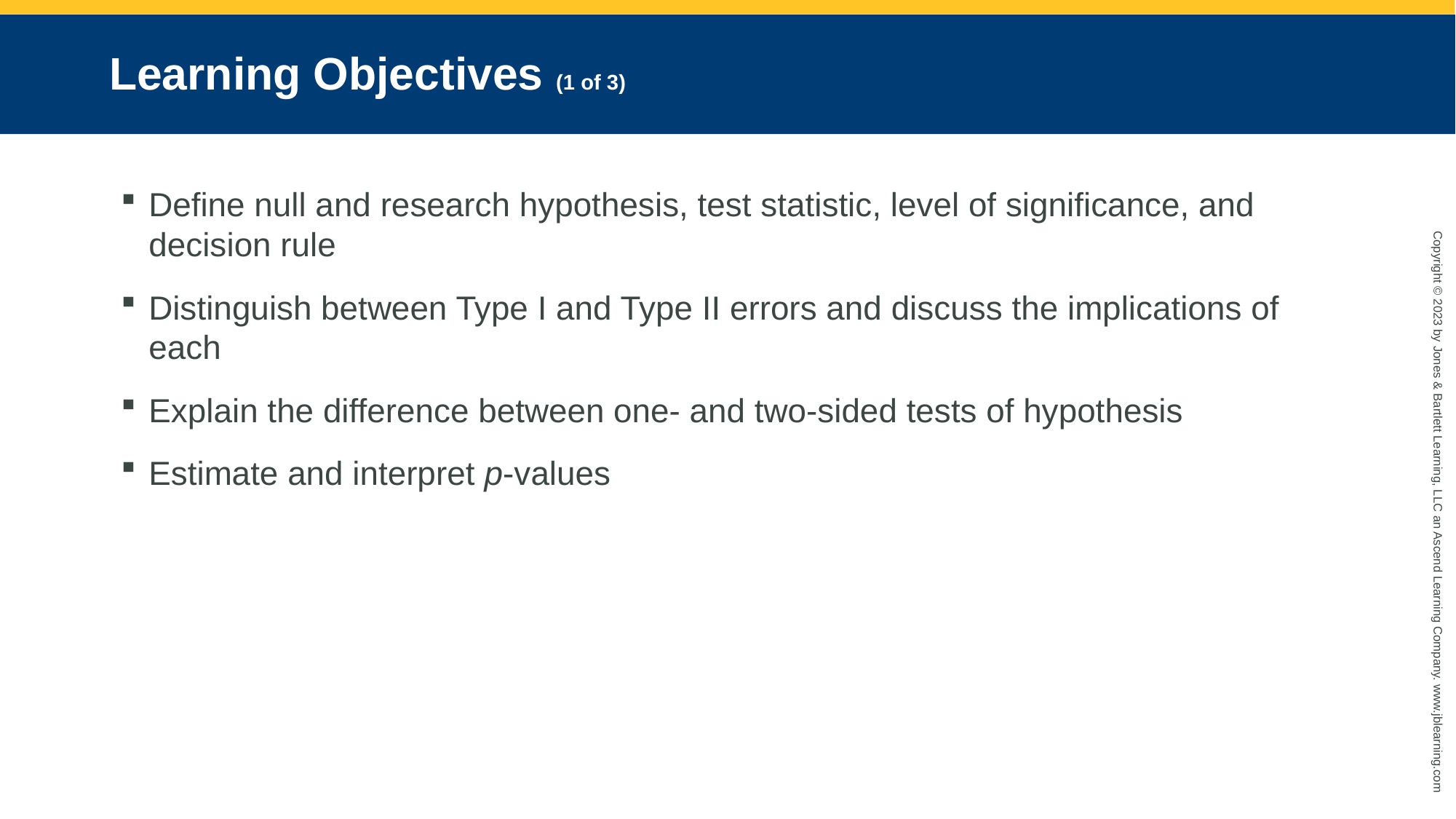

# Learning Objectives (1 of 3)
Define null and research hypothesis, test statistic, level of significance, and decision rule
Distinguish between Type I and Type II errors and discuss the implications of each
Explain the difference between one- and two-sided tests of hypothesis
Estimate and interpret p-values